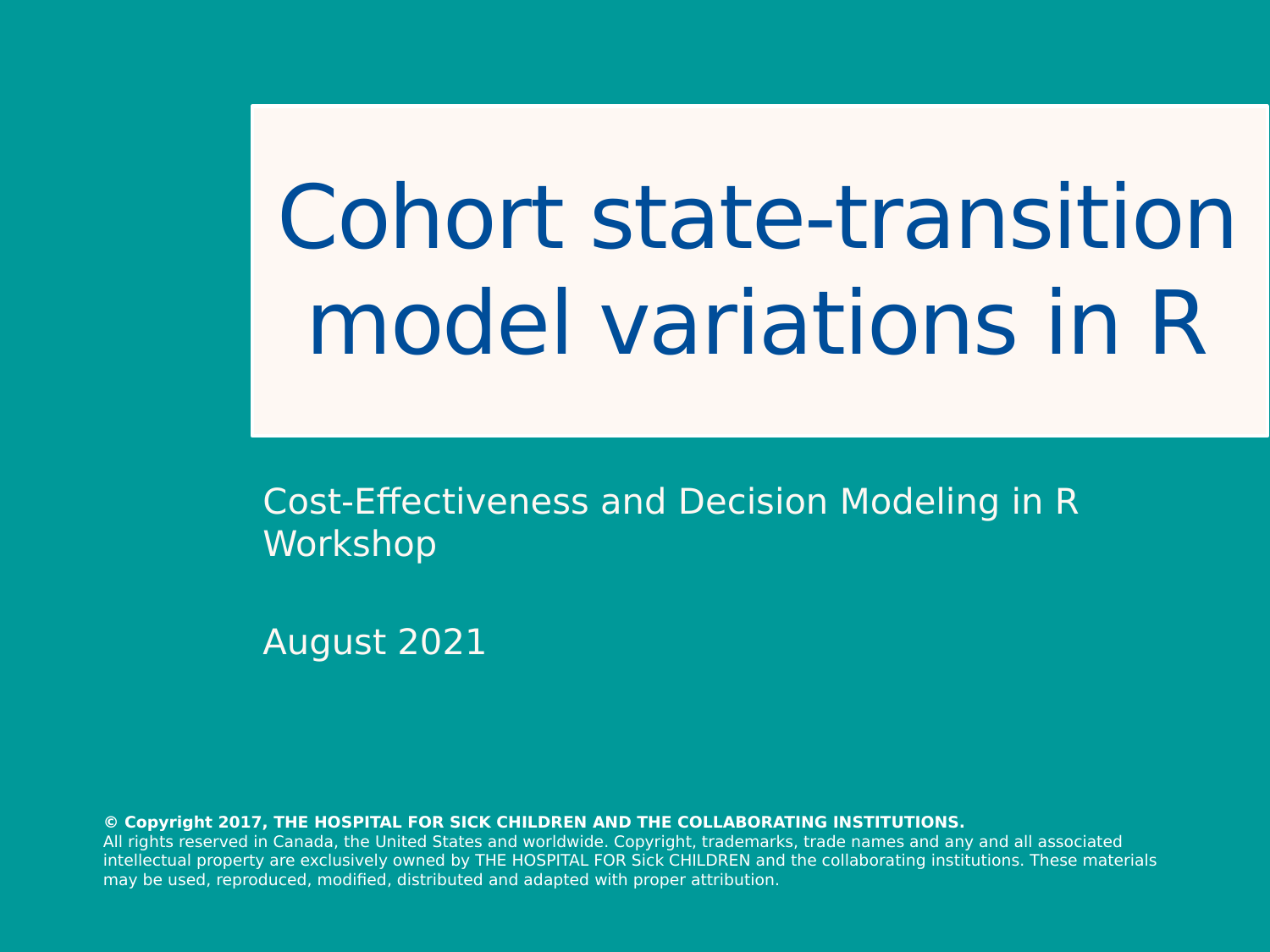

# Cohort state-transition model variations in R
Cost-Effectiveness and Decision Modeling in R Workshop

August 2021
1